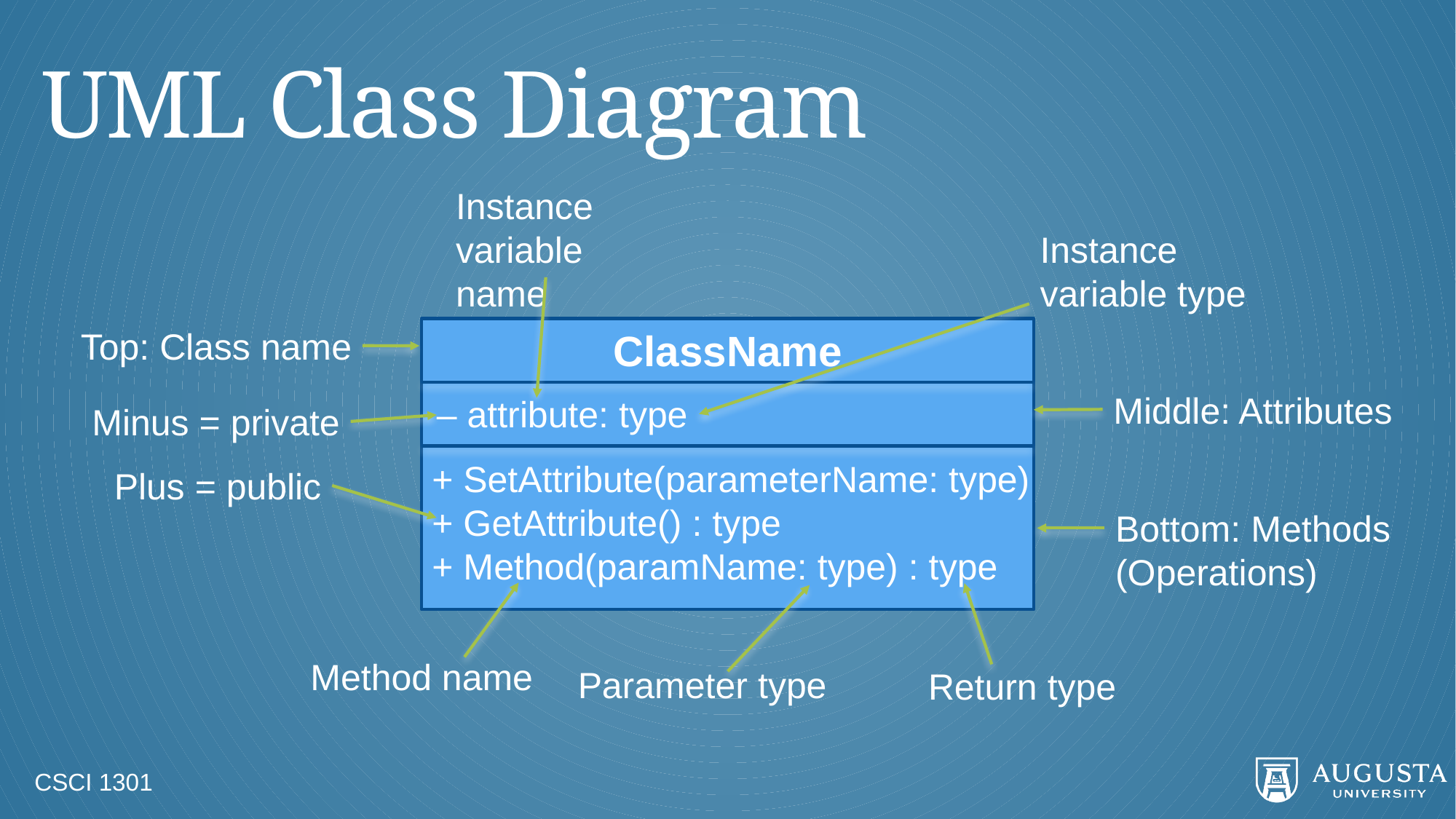

# UML Class Diagram
Instance variable name
Instance variable type
Top: Class name
ClassName
Middle: Attributes
– attribute: type
Minus = private
+ SetAttribute(parameterName: type)
+ GetAttribute() : type
+ Method(paramName: type) : type
Plus = public
Bottom: Methods
(Operations)
Method name
Parameter type
Return type
CSCI 1301